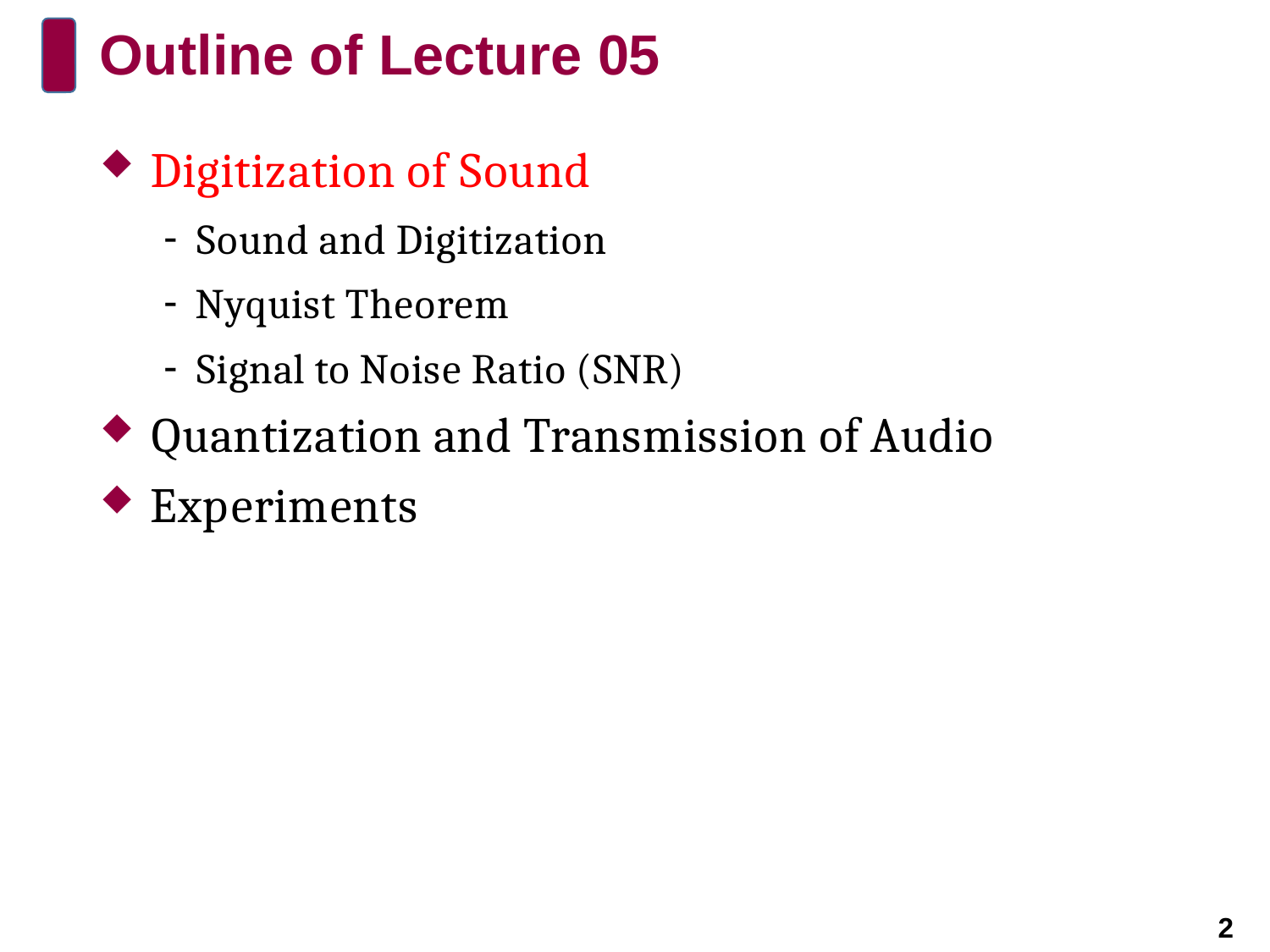

# Outline of Lecture 05
Digitization of Sound
Sound and Digitization
Nyquist Theorem
Signal to Noise Ratio (SNR)
Quantization and Transmission of Audio
Experiments

2